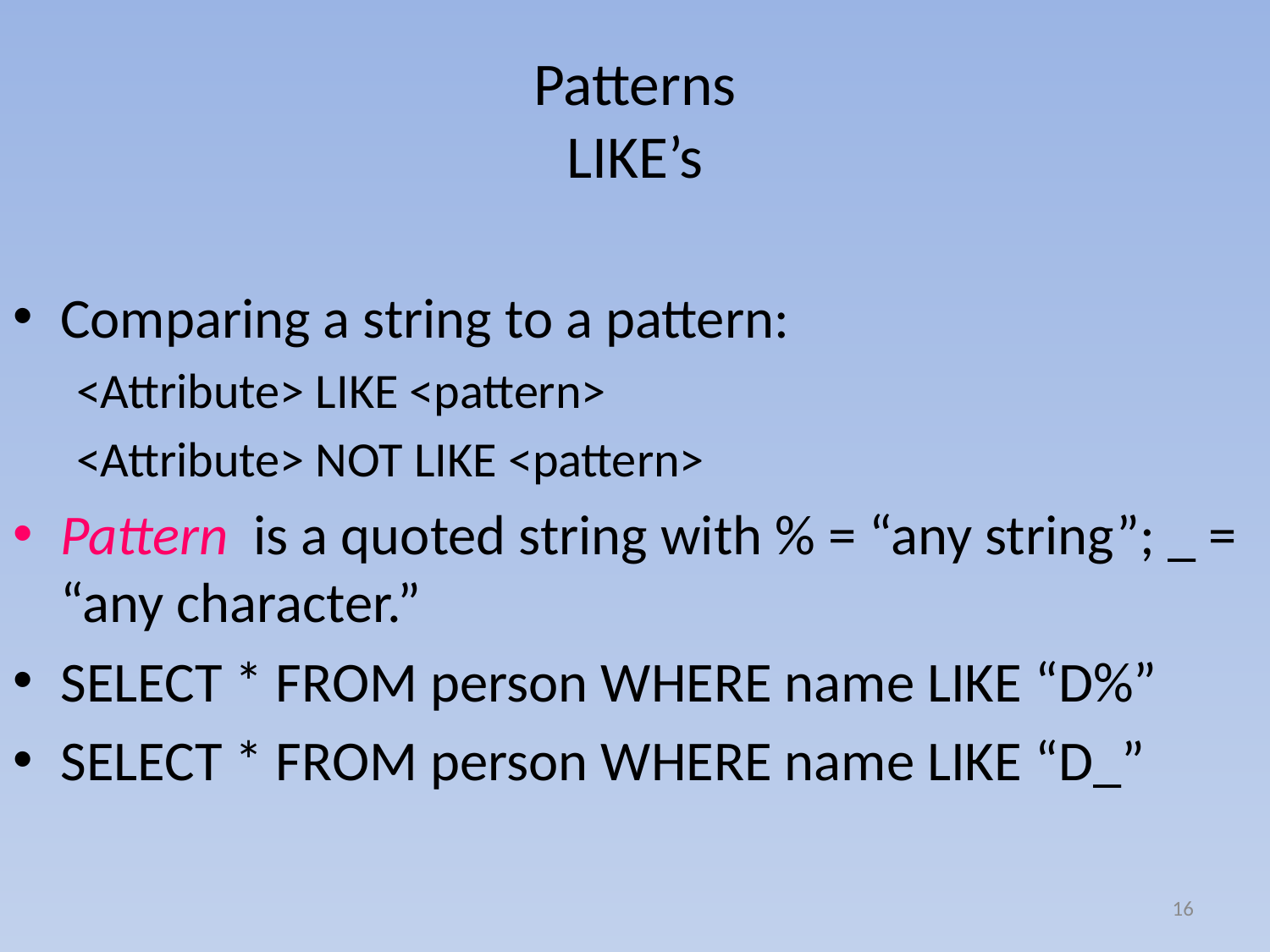

# Patterns LIKE’s
Comparing a string to a pattern:
<Attribute> LIKE <pattern>
<Attribute> NOT LIKE <pattern>
Pattern  is a quoted string with % = “any string”; _ = “any character.”
SELECT * FROM person WHERE name LIKE “D%”
SELECT * FROM person WHERE name LIKE “D_”
16